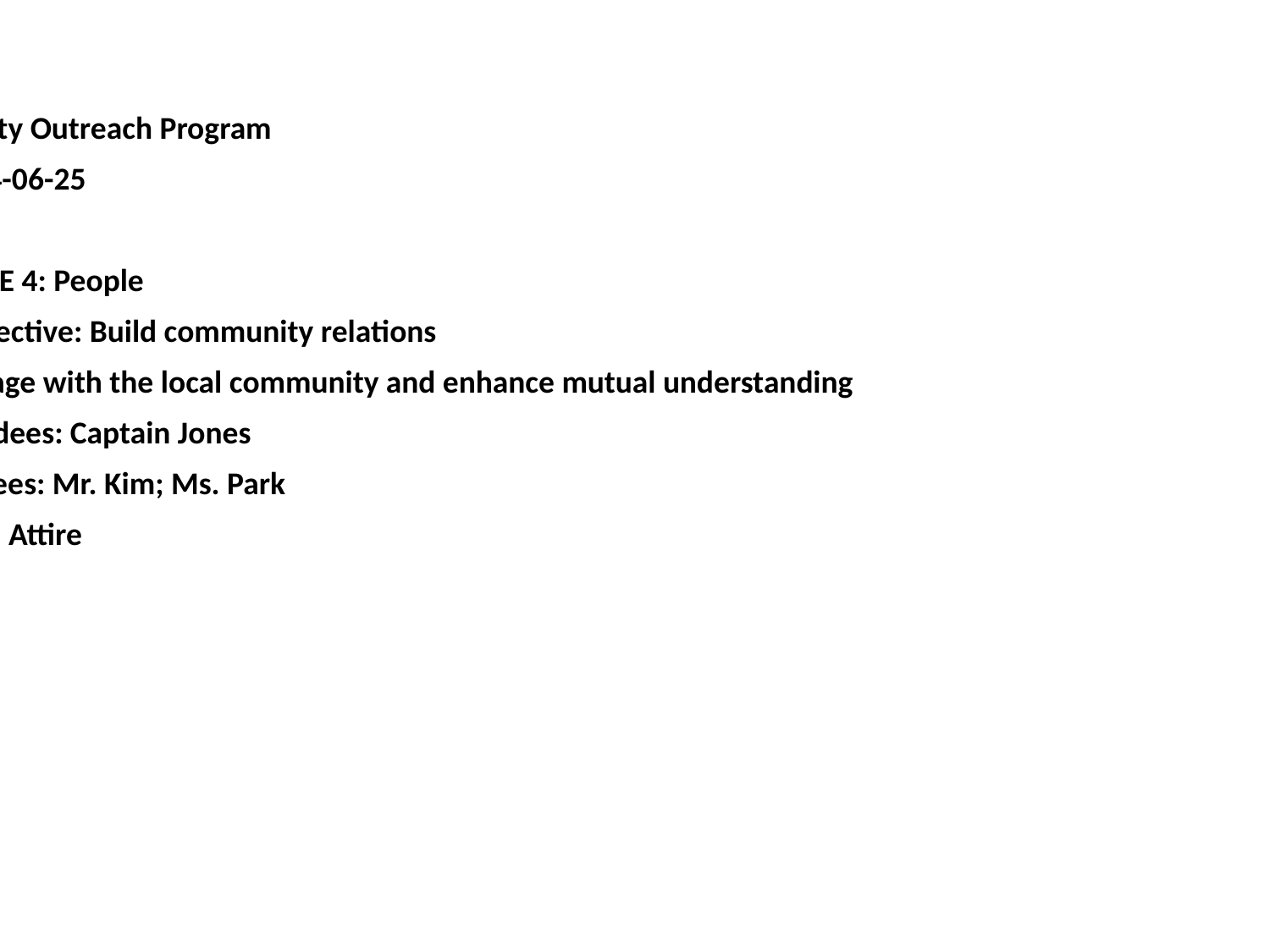

#

Event: Community Outreach Program
Date/Time: 2024-06-25
Location: Seoul
Line of Effort: LOE 4: People
Subordinate Objective: Build community relations
Purpose: To engage with the local community and enhance mutual understanding
2ID/RUCD Attendees: Captain Jones
Relevant Attendees: Mr. Kim; Ms. Park
Uniform: Civilian Attire